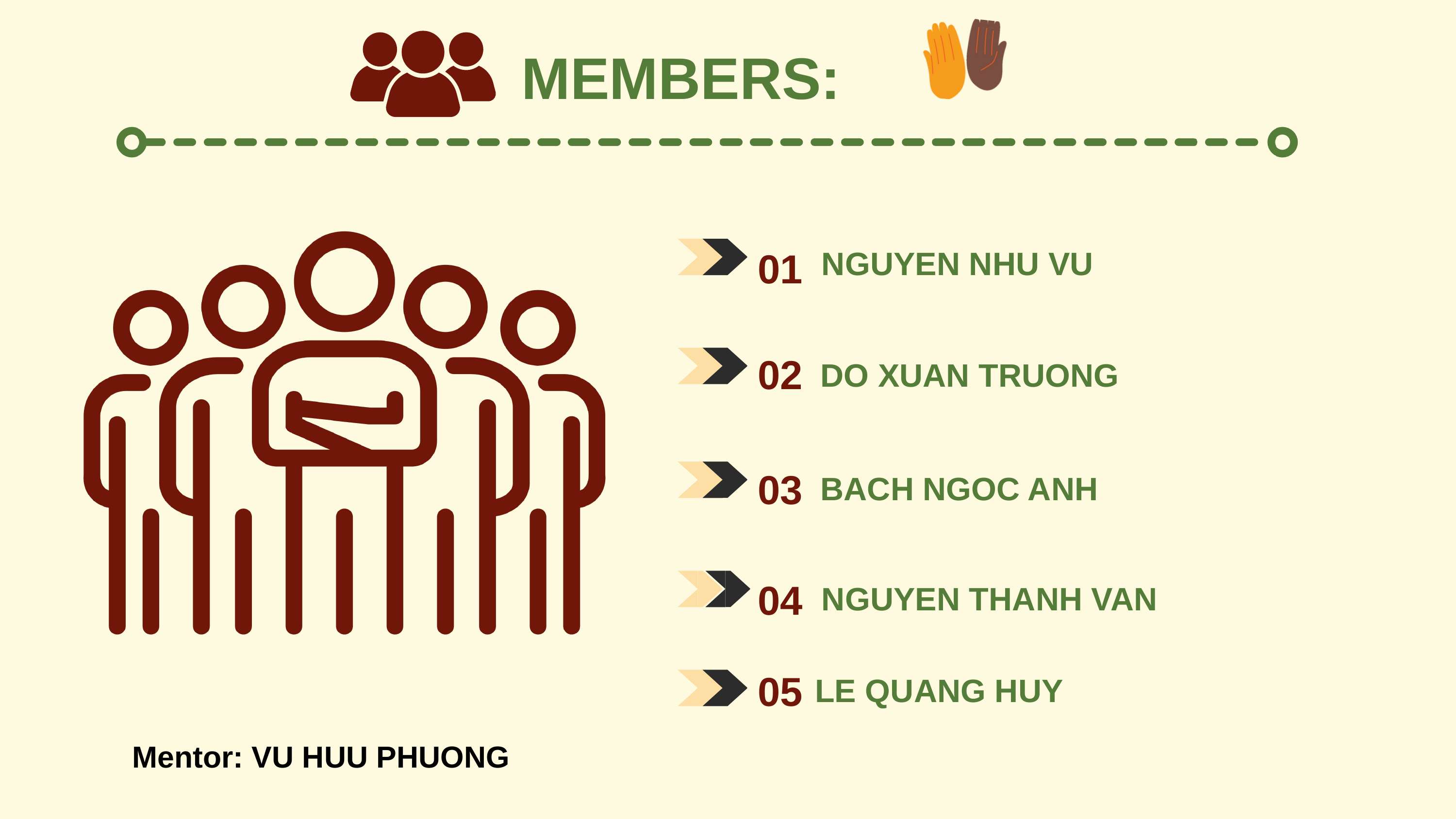

MEMBERS:

01
NGUYEN NHU VU
02

DO XUAN TRUONG
03

BACH NGOC ANH

04
NGUYEN THANH VAN
05
LE QUANG HUY

Mentor: VU HUU PHUONG